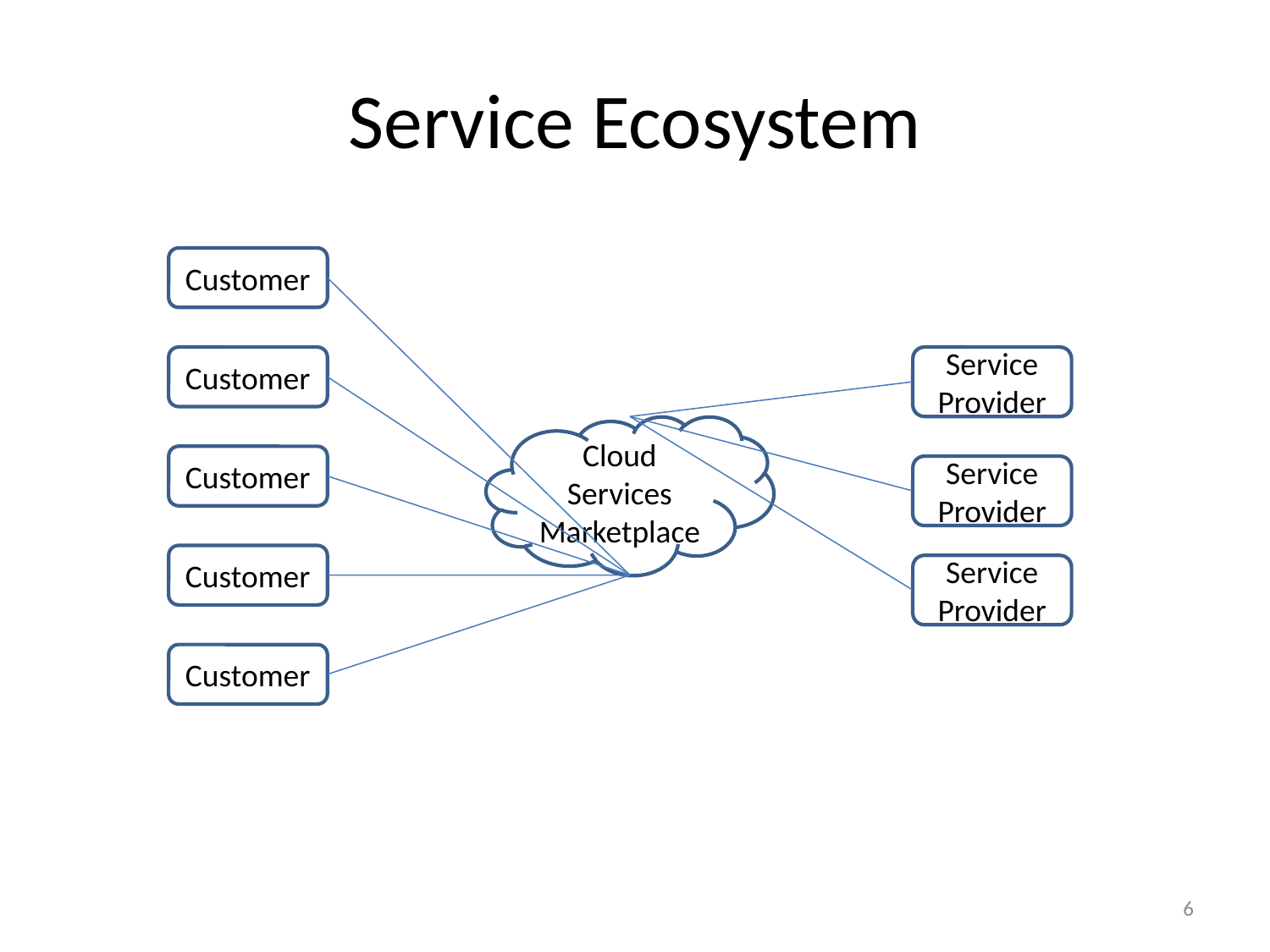

# Service Ecosystem
Customer
Customer
Service Provider
Cloud Services Marketplace
Customer
Service Provider
Customer
Service Provider
Customer
6